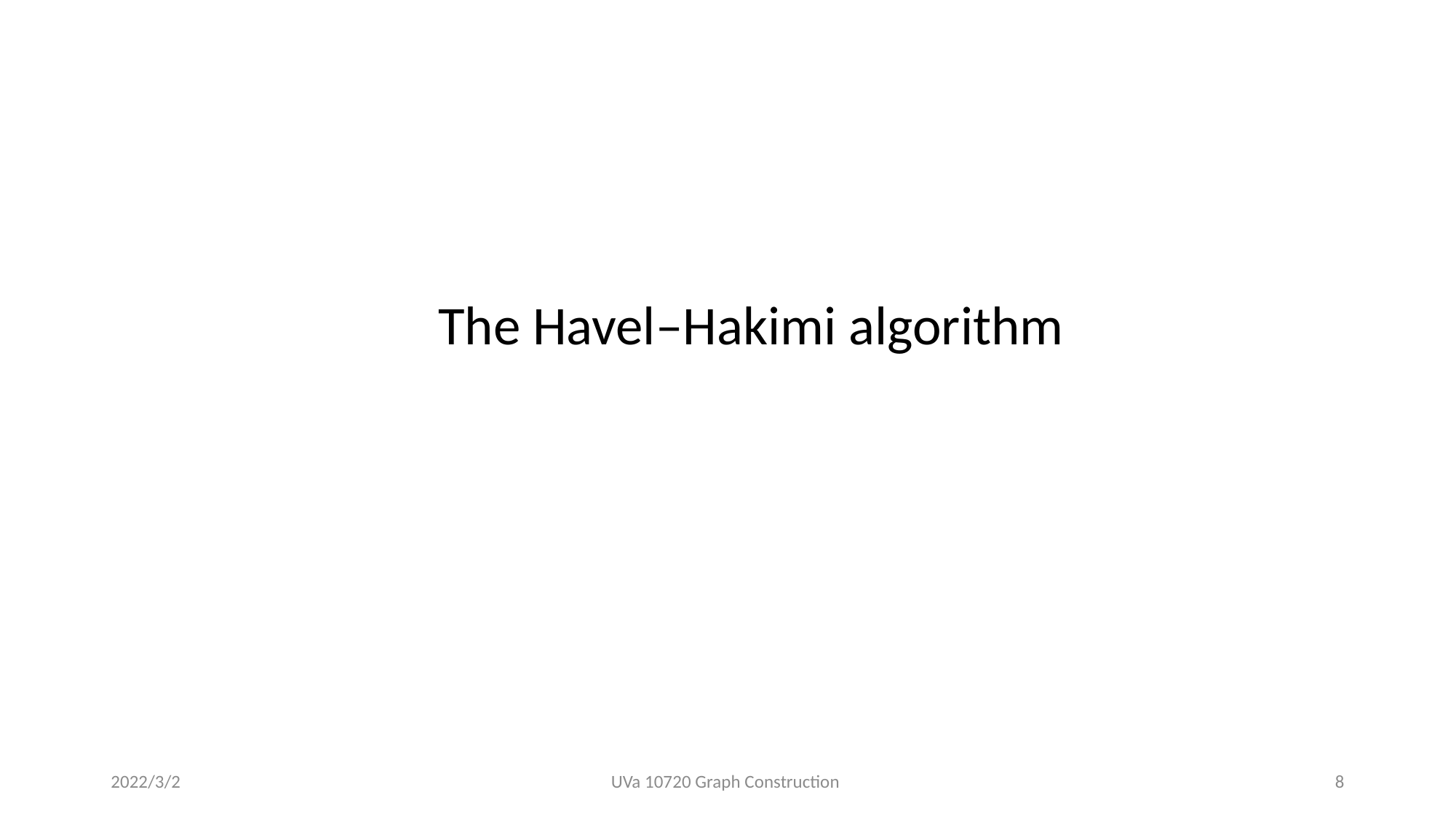

The Havel–Hakimi algorithm
2022/3/2
UVa 10720 Graph Construction
8